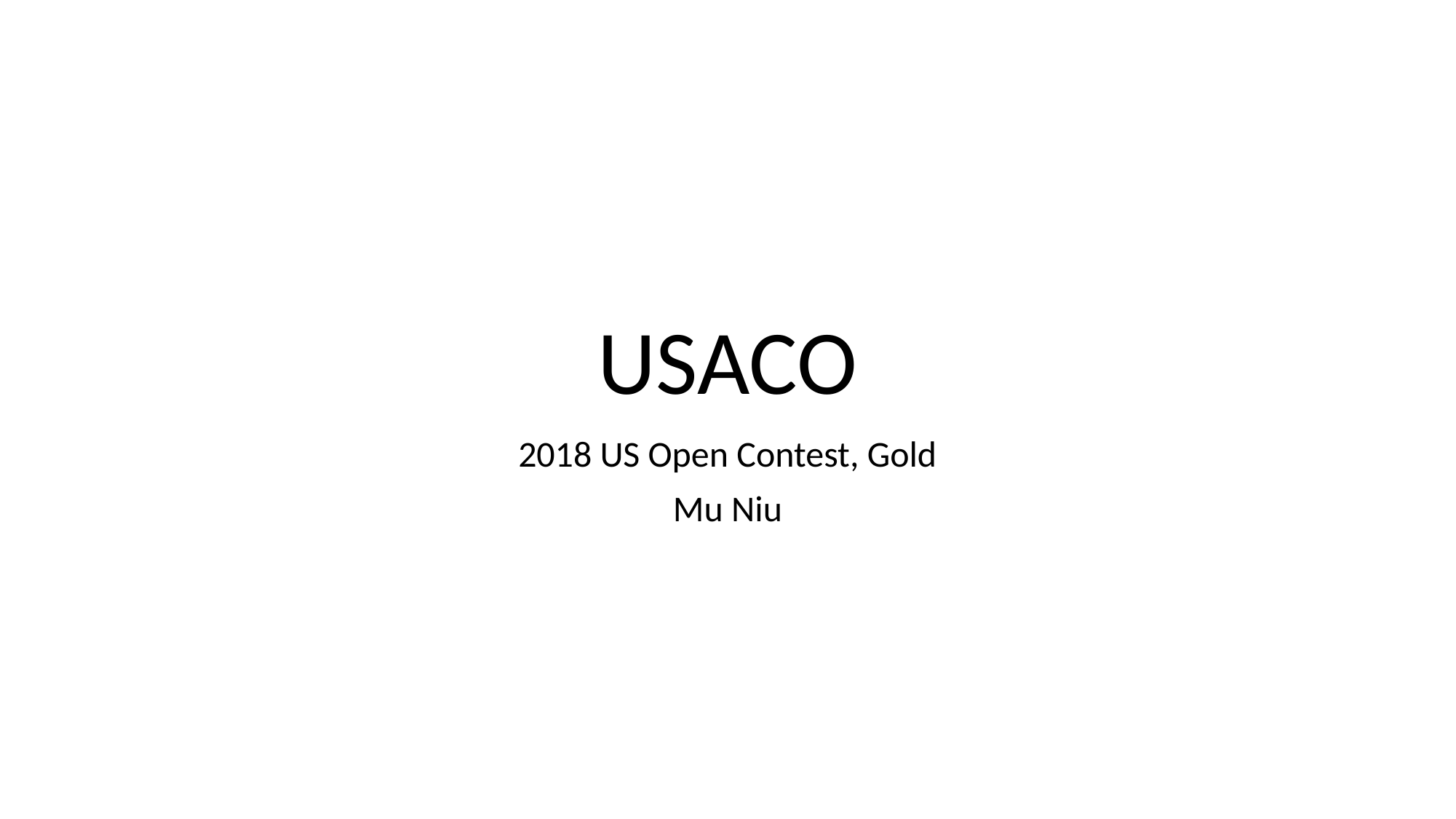

# USACO
2018 US Open Contest, Gold
Mu Niu